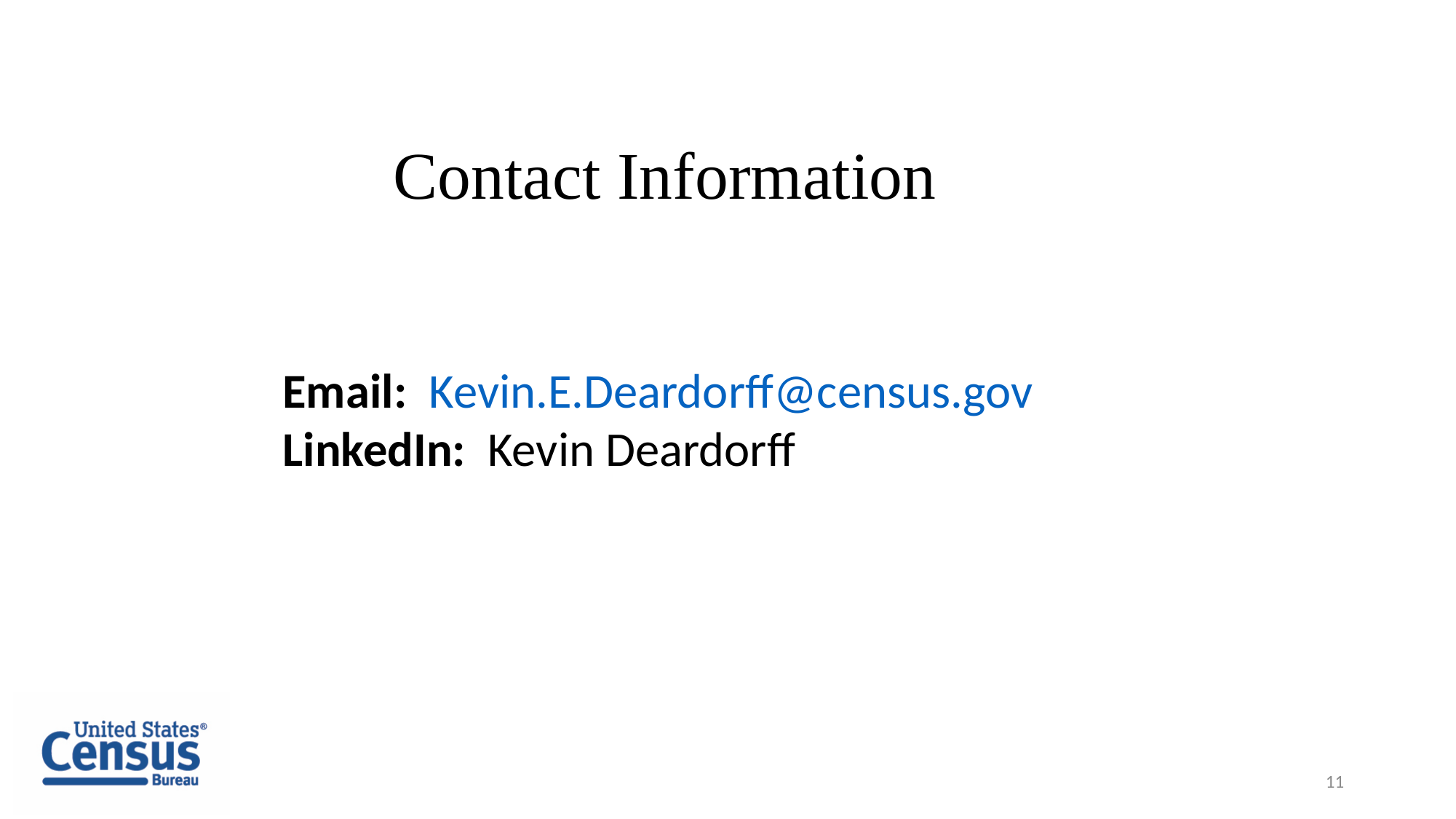

Contact Information
Email:  Kevin.E.Deardorff@census.gov
LinkedIn:  Kevin Deardorff

11